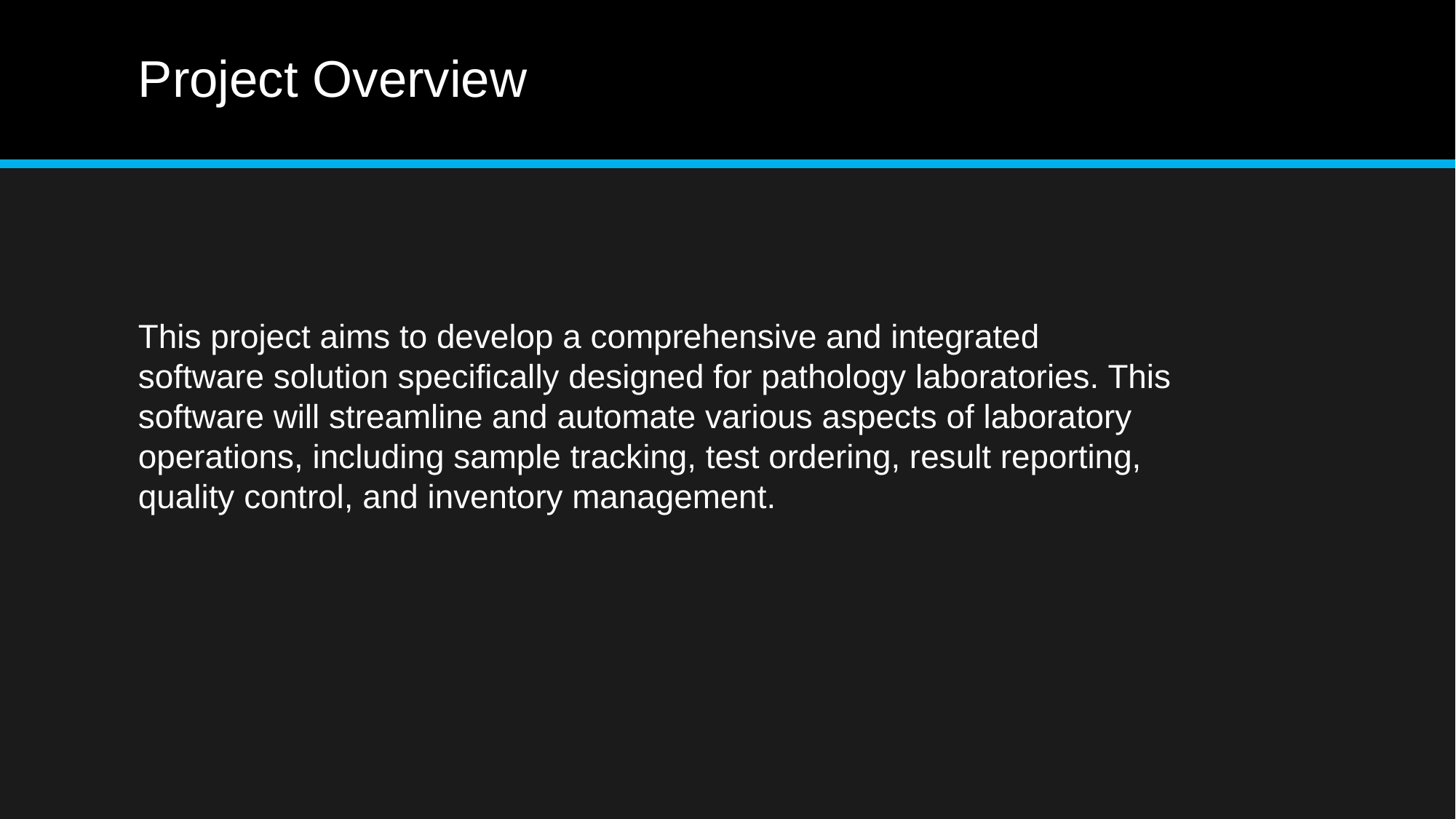

# Project Overview
This project aims to develop a comprehensive and integrated software solution specifically designed for pathology laboratories. This software will streamline and automate various aspects of laboratory operations, including sample tracking, test ordering, result reporting, quality control, and inventory management.